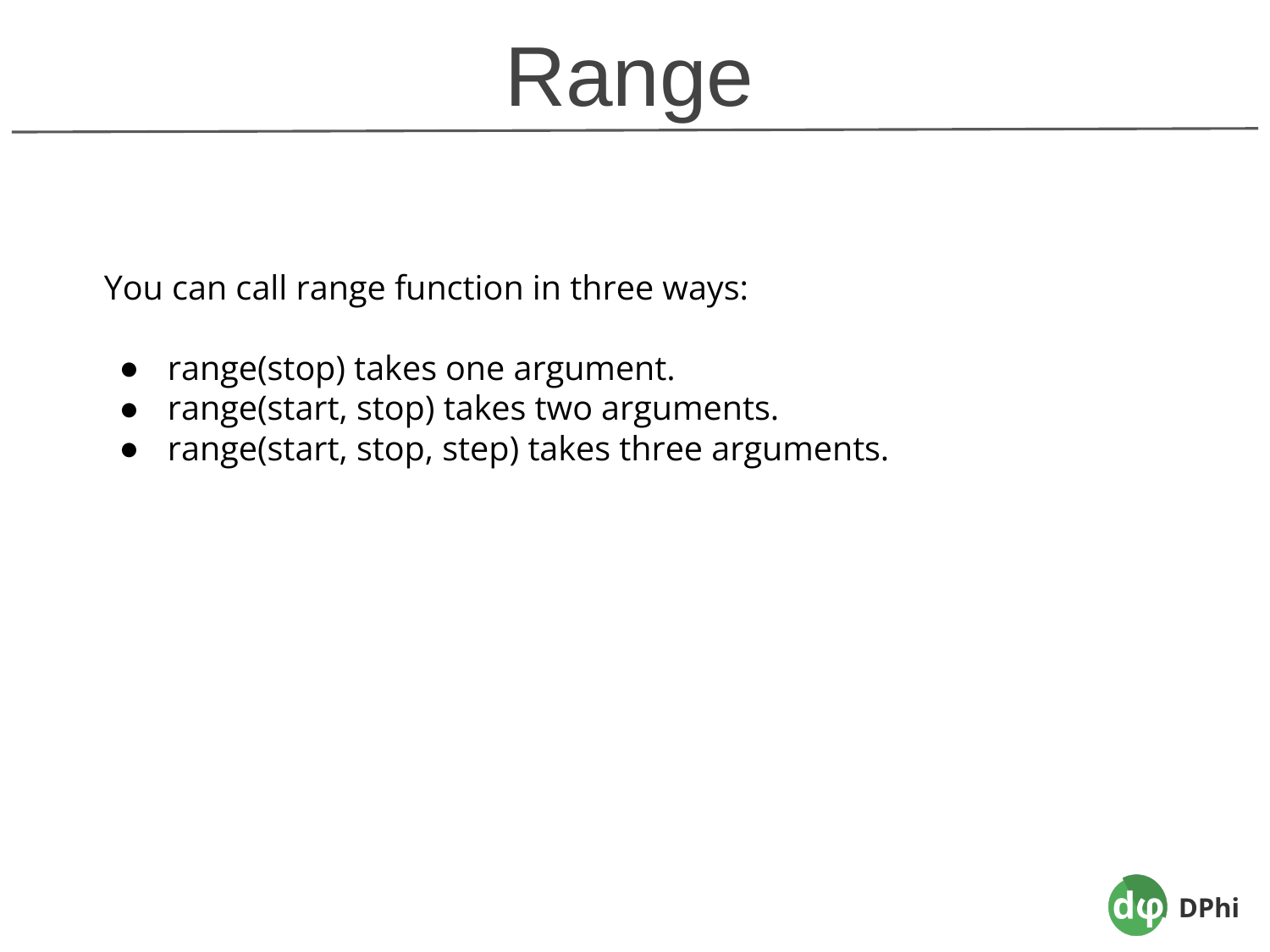

Range

You can call range function in three ways:
range(stop) takes one argument.
range(start, stop) takes two arguments.
range(start, stop, step) takes three arguments.